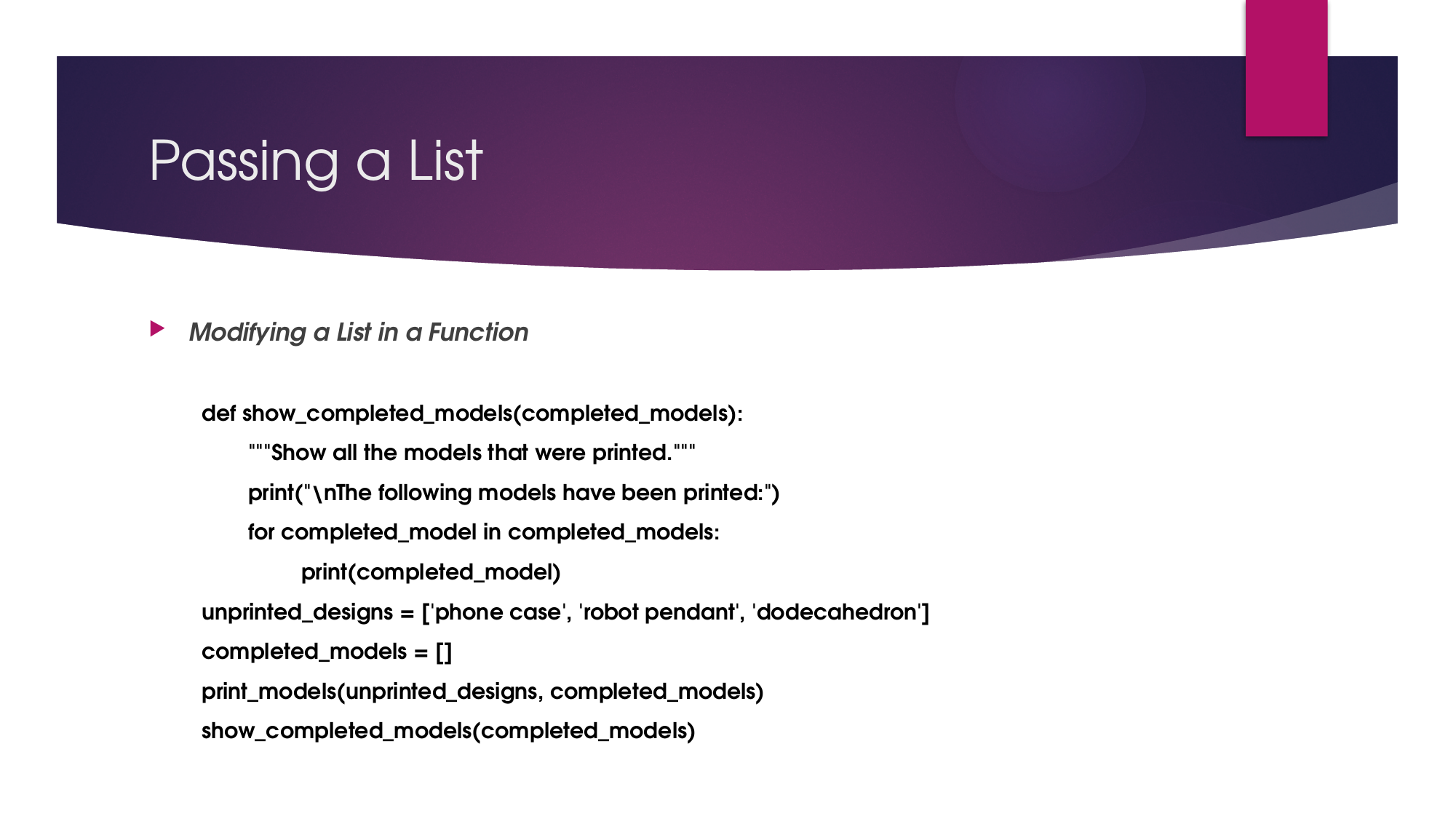

# Passing a List
Modifying a List in a Function

def show_completed_models(completed_models):
"""Show all the models that were printed."""
print("\nThe following models have been printed:")
for completed_model in completed_models:
print(completed_model)
unprinted_designs = ['phone case', 'robot pendant', 'dodecahedron']
completed_models = []
print_models(unprinted_designs, completed_models)
show_completed_models(completed_models)